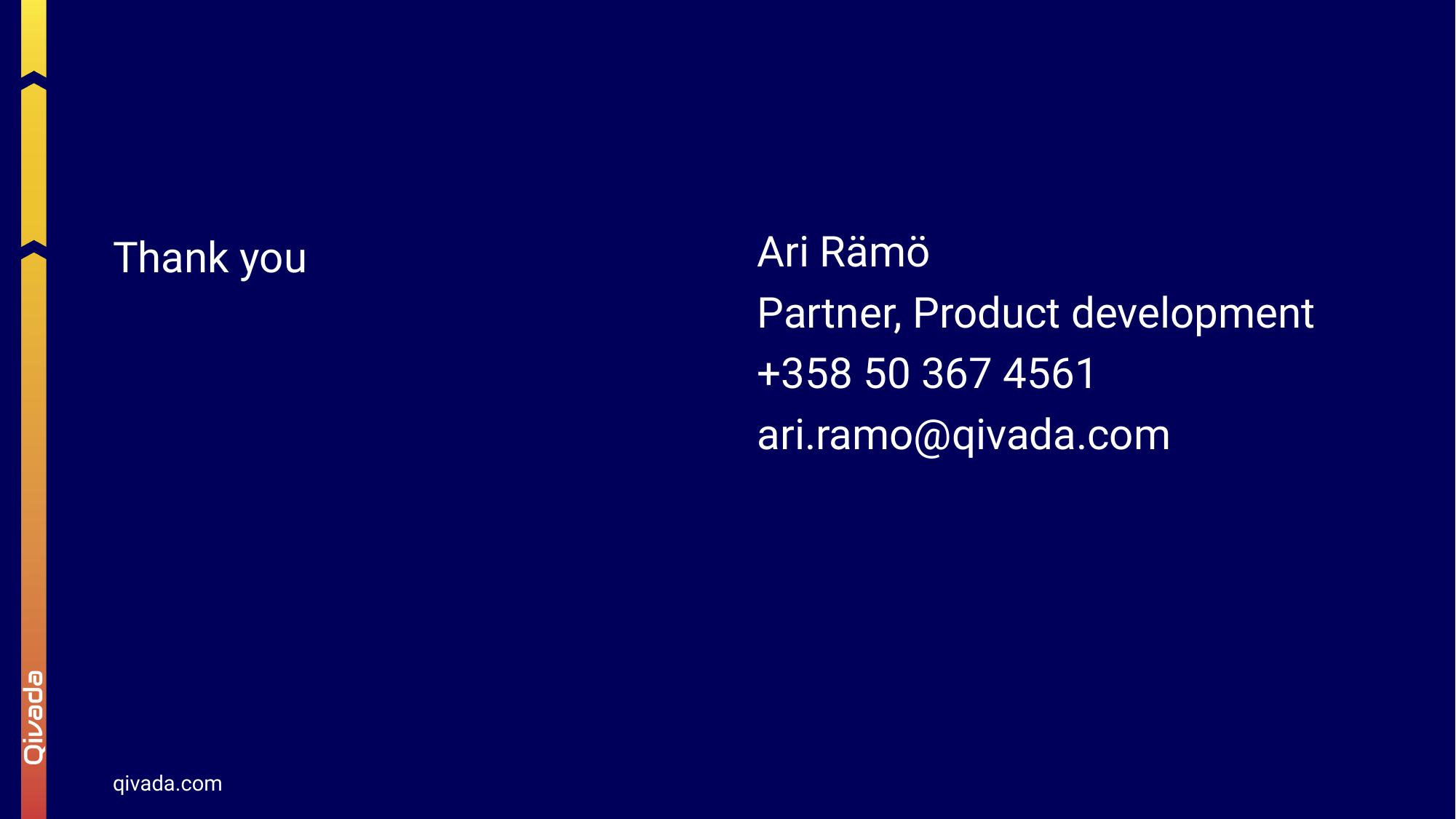

Thank you
Ari Rämö
Partner, Product development
+358 50 367 4561
ari.ramo@qivada.com
qivada.com